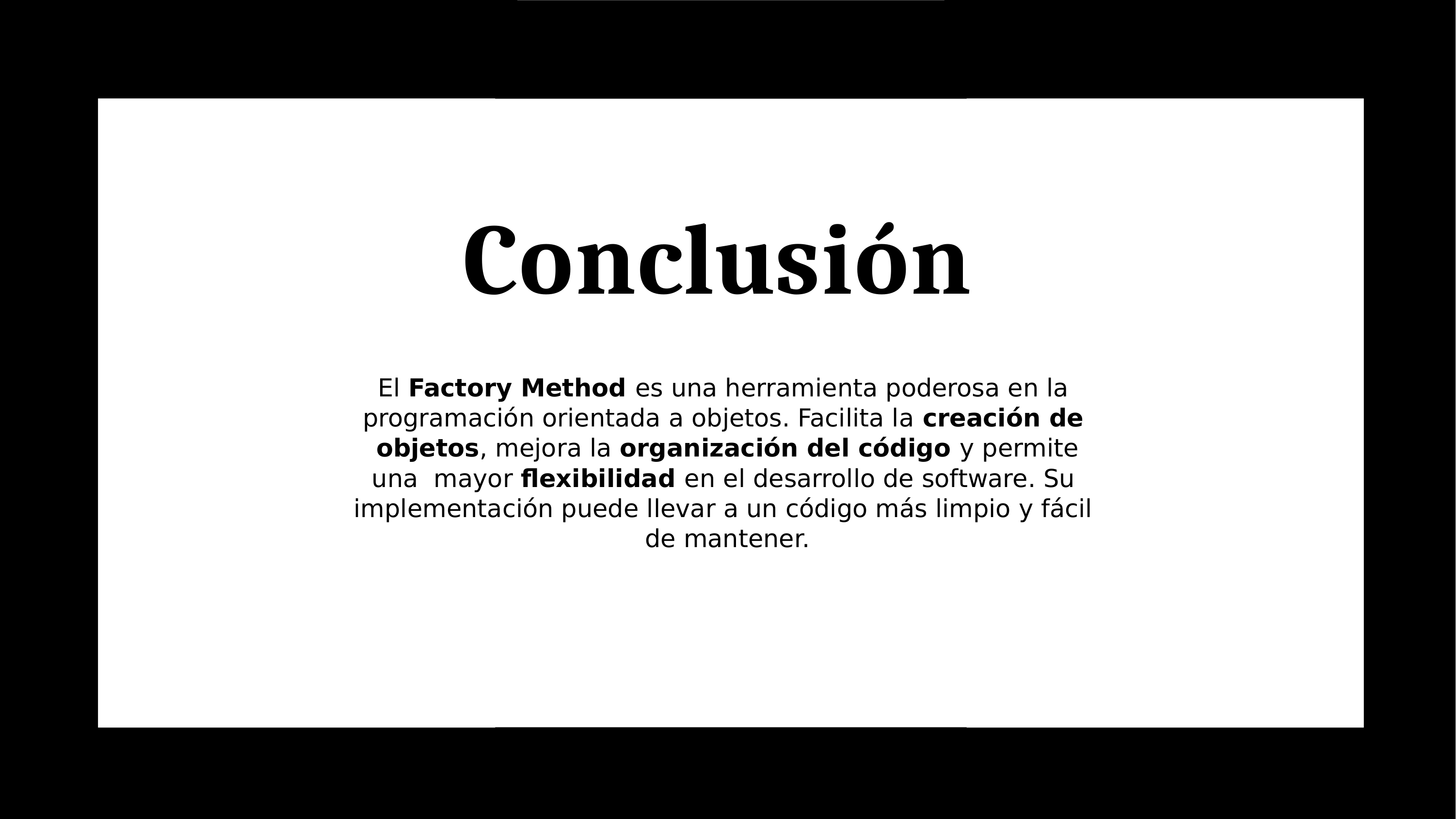

# Conclusión
El Factory Method es una herramienta poderosa en la  programación orientada a objetos. Facilita la creación de  objetos, mejora la organización del código y permite una  mayor ﬂexibilidad en el desarrollo de software. Su  implementación puede llevar a un código más limpio y fácil  de mantener.